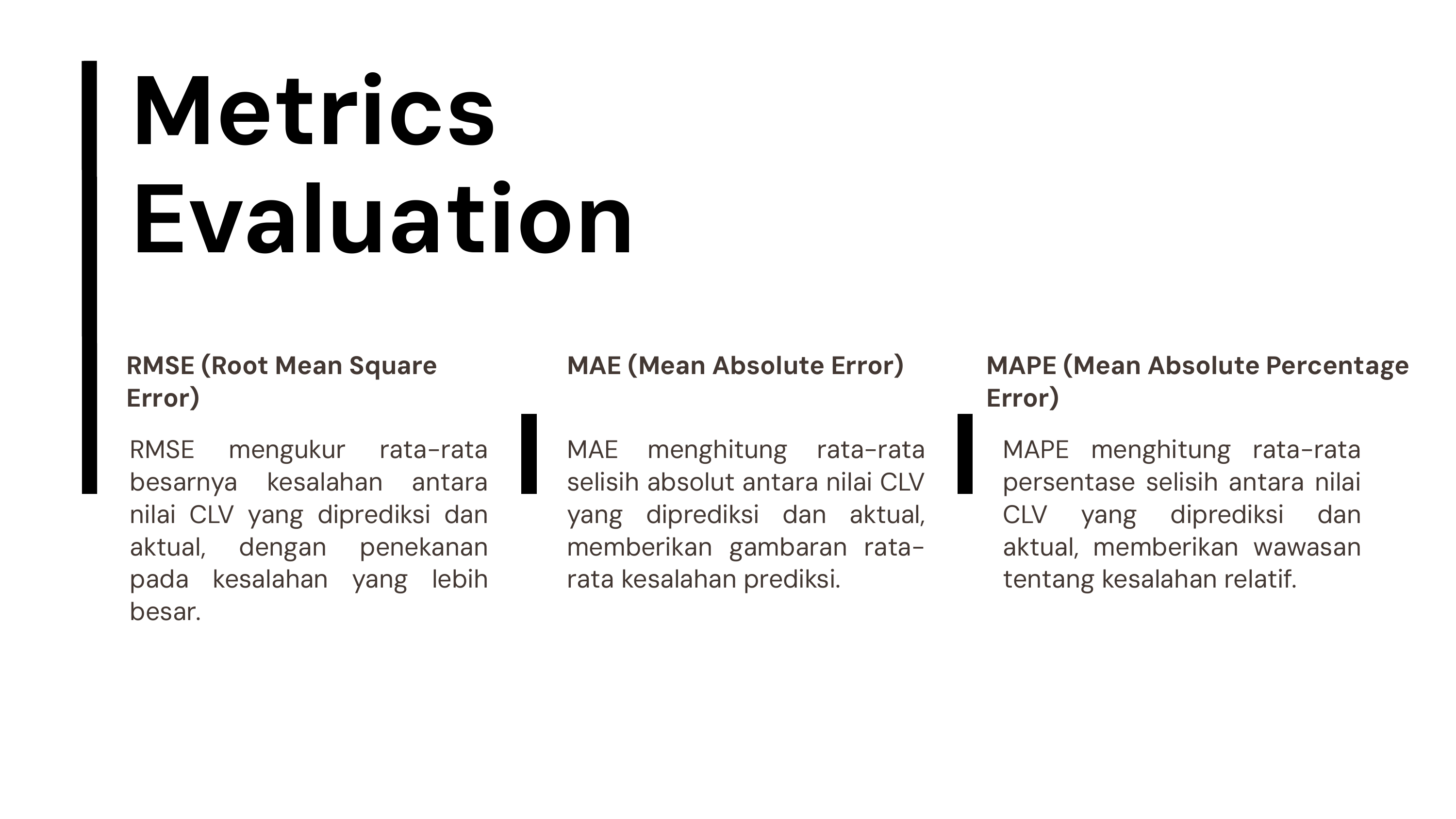

Metrics Evaluation
RMSE (Root Mean Square Error)
MAE (Mean Absolute Error)
MAPE (Mean Absolute Percentage Error)
RMSE mengukur rata-rata besarnya kesalahan antara nilai CLV yang diprediksi dan aktual, dengan penekanan pada kesalahan yang lebih besar.
MAE menghitung rata-rata selisih absolut antara nilai CLV yang diprediksi dan aktual, memberikan gambaran rata-rata kesalahan prediksi.
MAPE menghitung rata-rata persentase selisih antara nilai CLV yang diprediksi dan aktual, memberikan wawasan tentang kesalahan relatif.